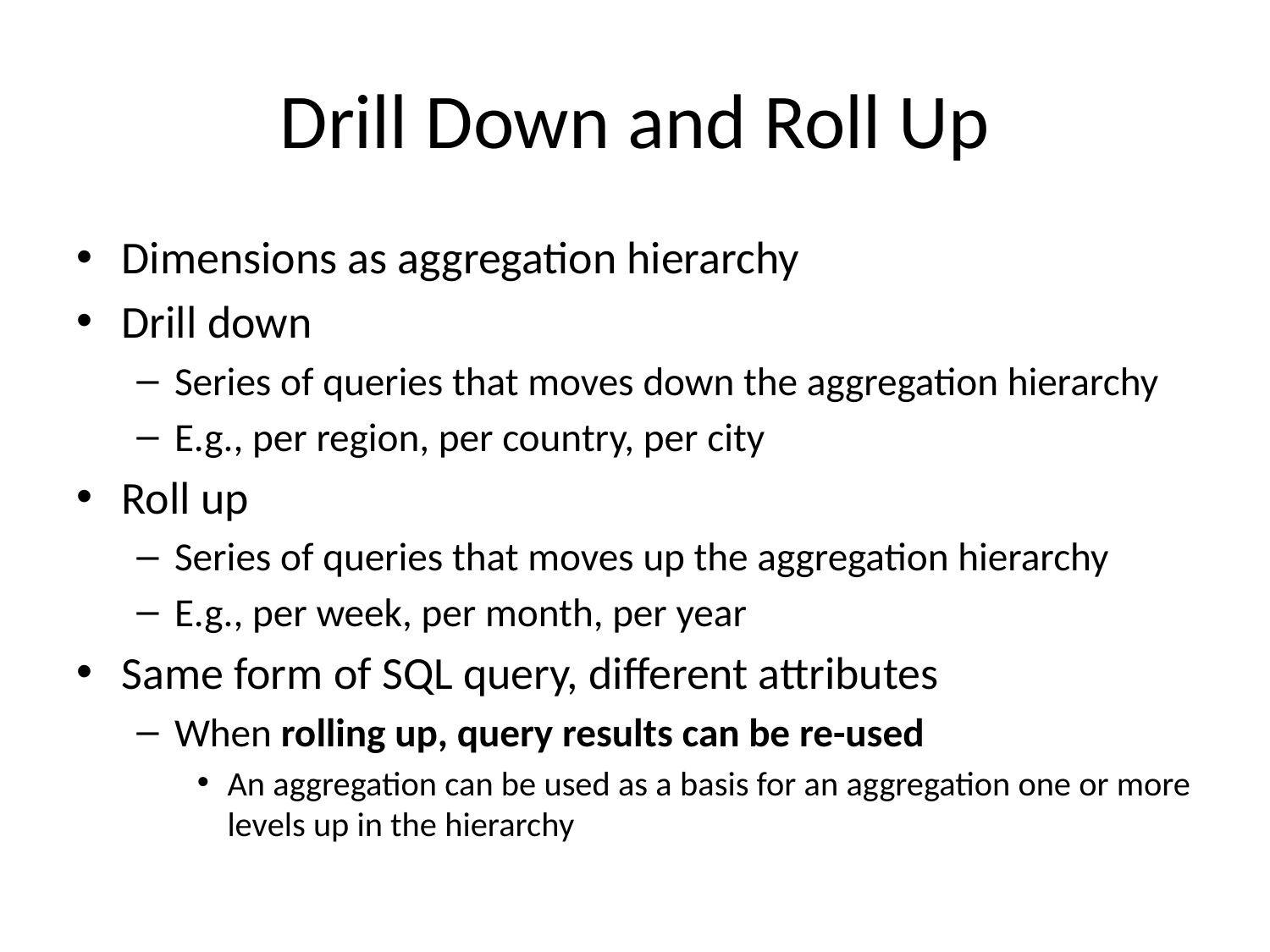

# Drill Down and Roll Up
Dimensions as aggregation hierarchy
Drill down
Series of queries that moves down the aggregation hierarchy
E.g., per region, per country, per city
Roll up
Series of queries that moves up the aggregation hierarchy
E.g., per week, per month, per year
Same form of SQL query, different attributes
When rolling up, query results can be re-used
An aggregation can be used as a basis for an aggregation one or more levels up in the hierarchy